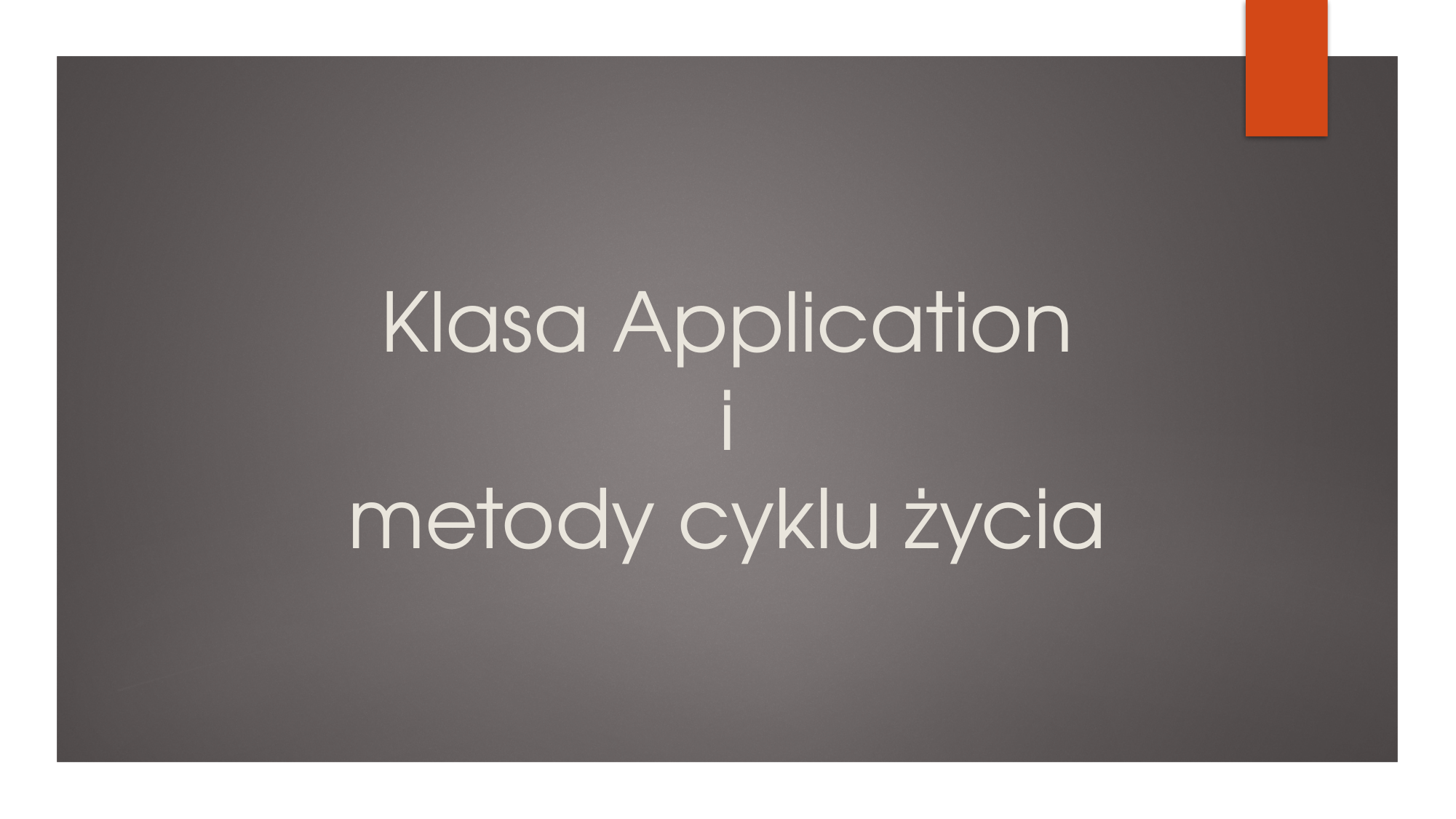

# Klasa Application i metody cyklu życia